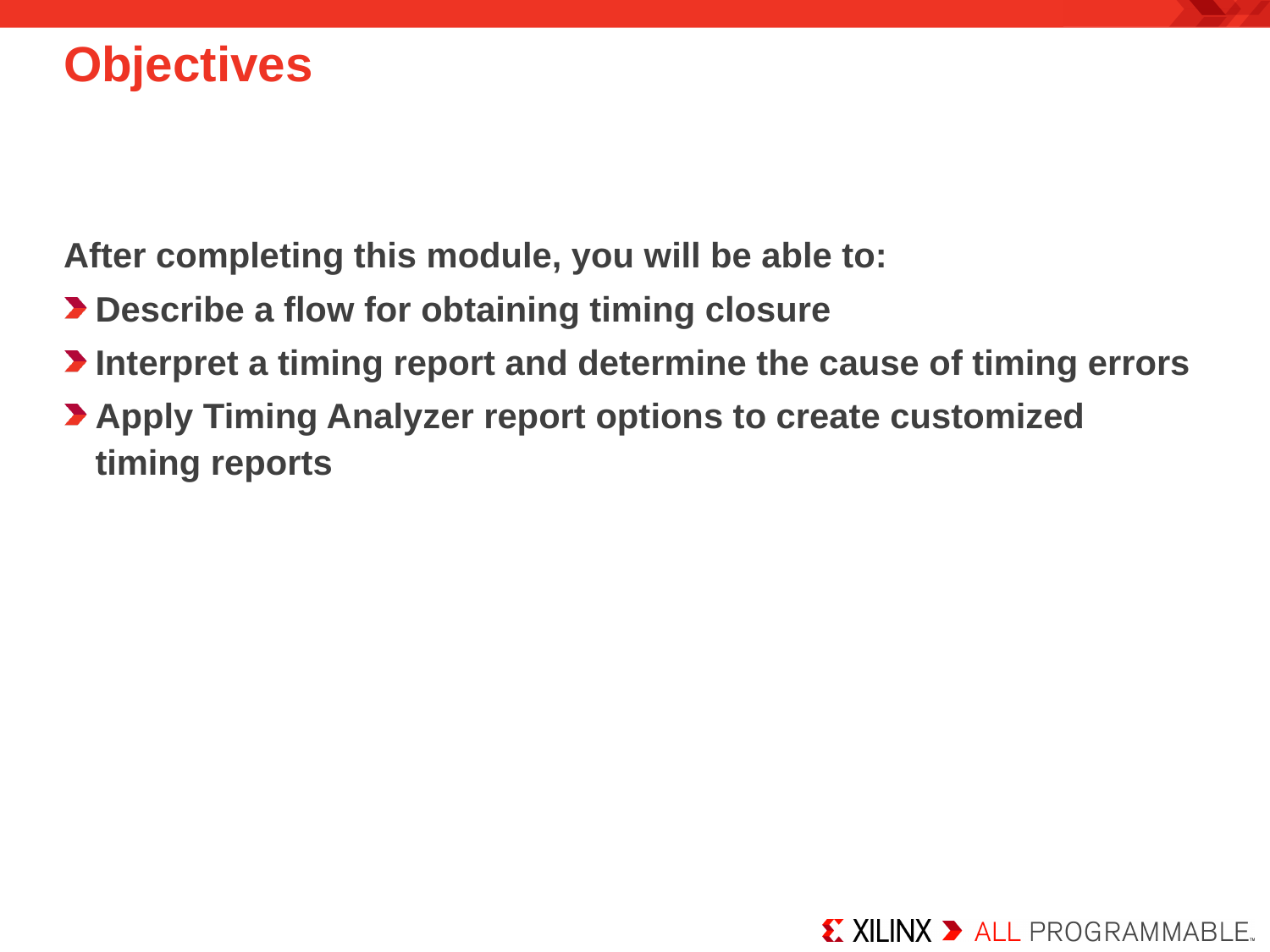

# Objectives
After completing this module, you will be able to:
Describe a flow for obtaining timing closure
Interpret a timing report and determine the cause of timing errors
Apply Timing Analyzer report options to create customized timing reports